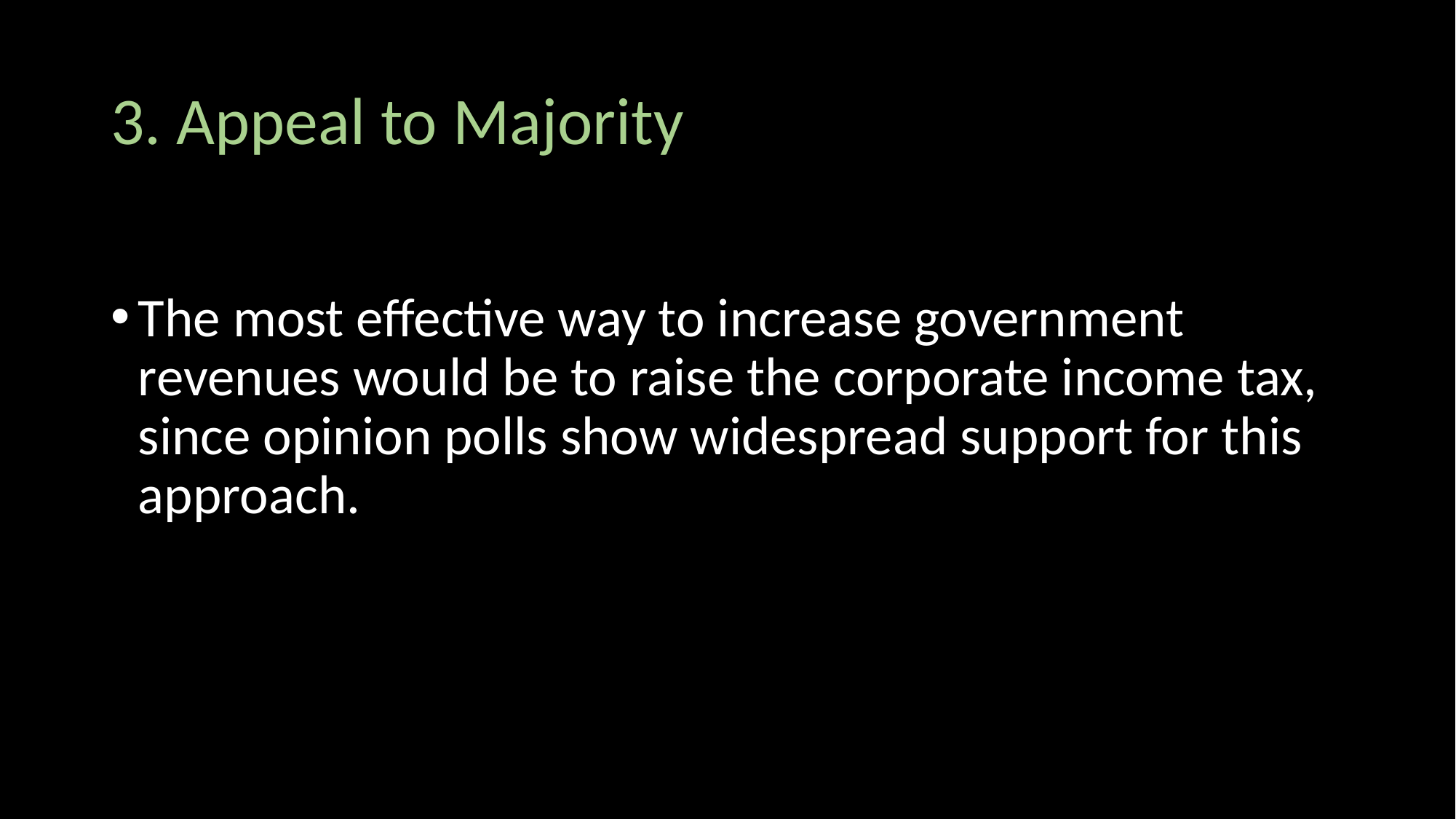

# 3. Appeal to Majority

The most effective way to increase government revenues would be to raise the corporate income tax, since opinion polls show widespread support for this approach.